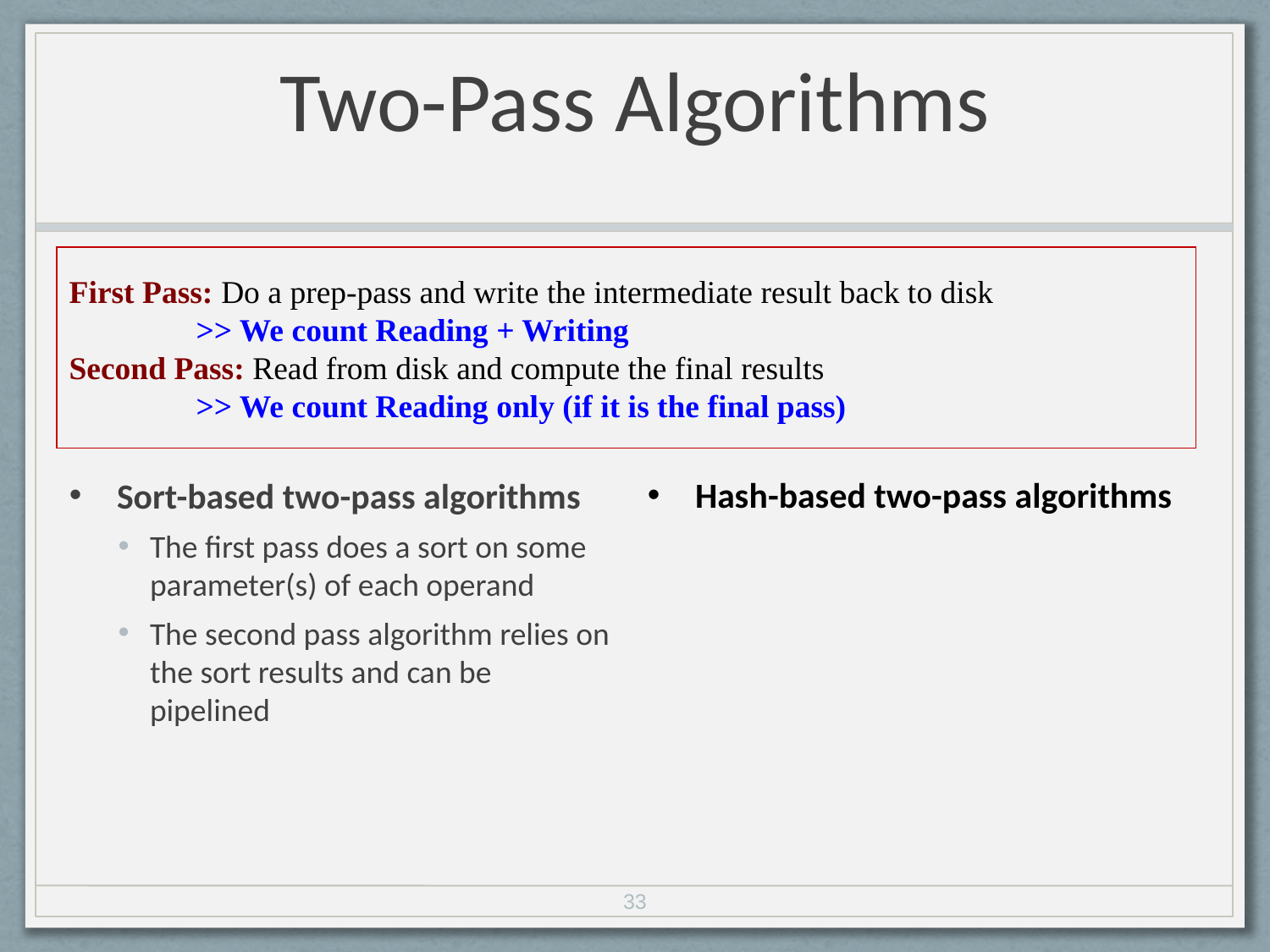

# Two-Pass Algorithms
First Pass: Do a prep-pass and write the intermediate result back to disk
	>> We count Reading + Writing
Second Pass: Read from disk and compute the final results
	>> We count Reading only (if it is the final pass)
Hash-based two-pass algorithms
Sort-based two-pass algorithms
The first pass does a sort on some parameter(s) of each operand
The second pass algorithm relies on the sort results and can be pipelined
33